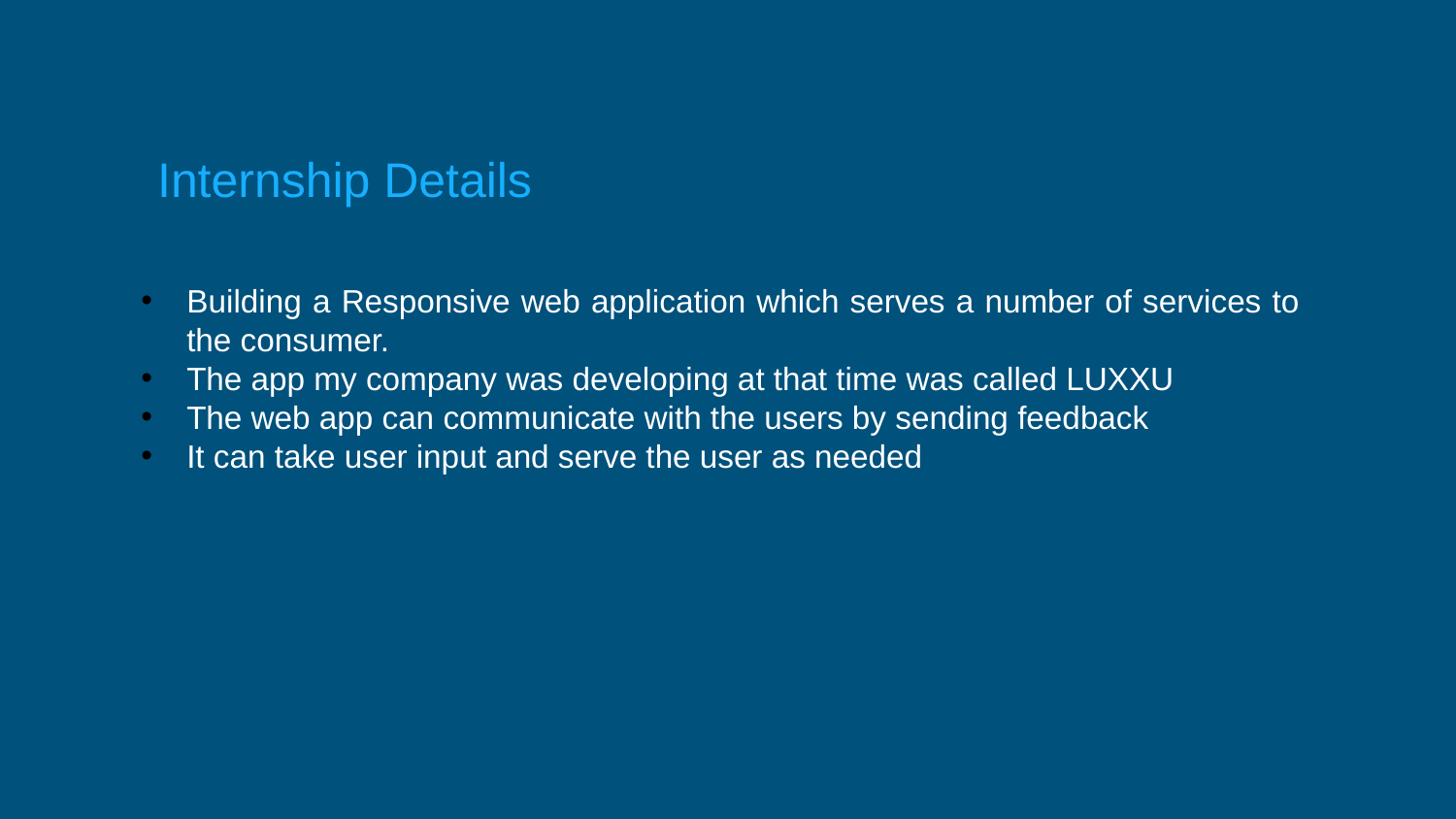

Internship Details

Building a Responsive web application which serves a number of services to the consumer.
The app my company was developing at that time was called LUXXU
The web app can communicate with the users by sending feedback
It can take user input and serve the user as needed